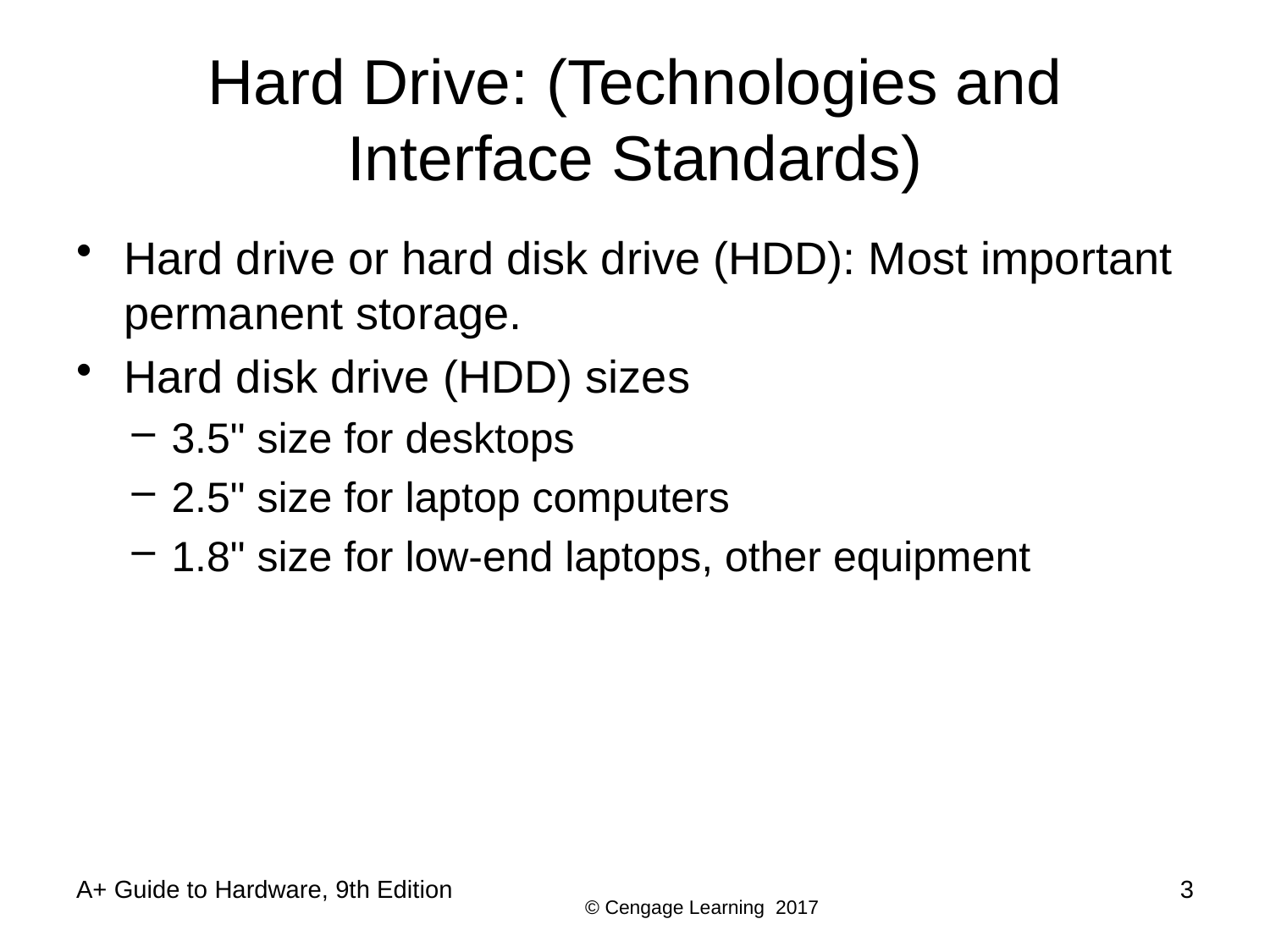

# Hard Drive: (Technologies and Interface Standards)
Hard drive or hard disk drive (HDD): Most important permanent storage.
Hard disk drive (HDD) sizes
3.5" size for desktops
2.5" size for laptop computers
1.8" size for low-end laptops, other equipment
A+ Guide to Hardware, 9th Edition
3